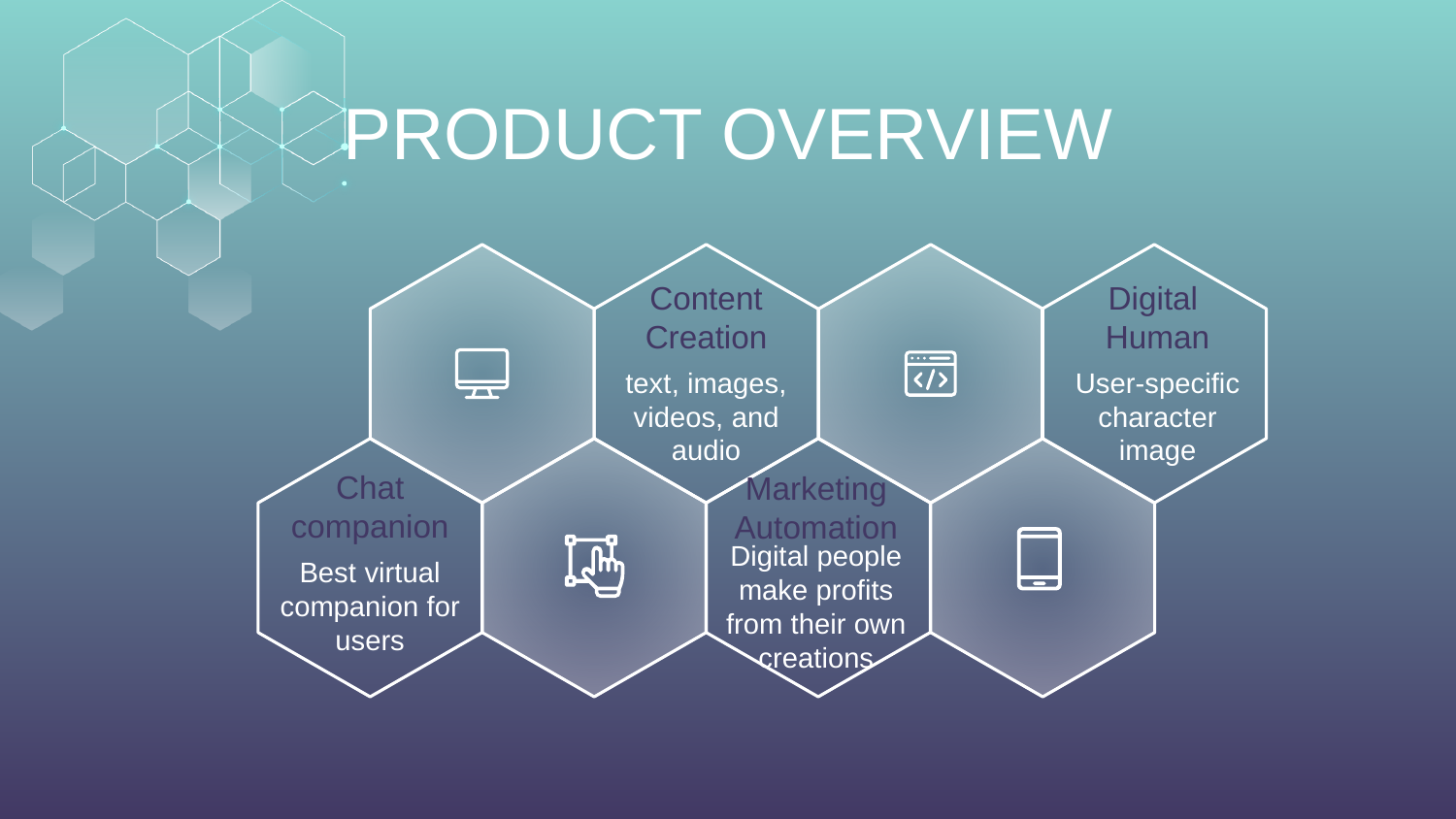

# PRODUCT OVERVIEW

Content Creation
Digital
Human
text, images, videos, and audio
User-specific character image

Chat companion
Marketing Automation
Digital people make profits from their own creations
Best virtual companion for users